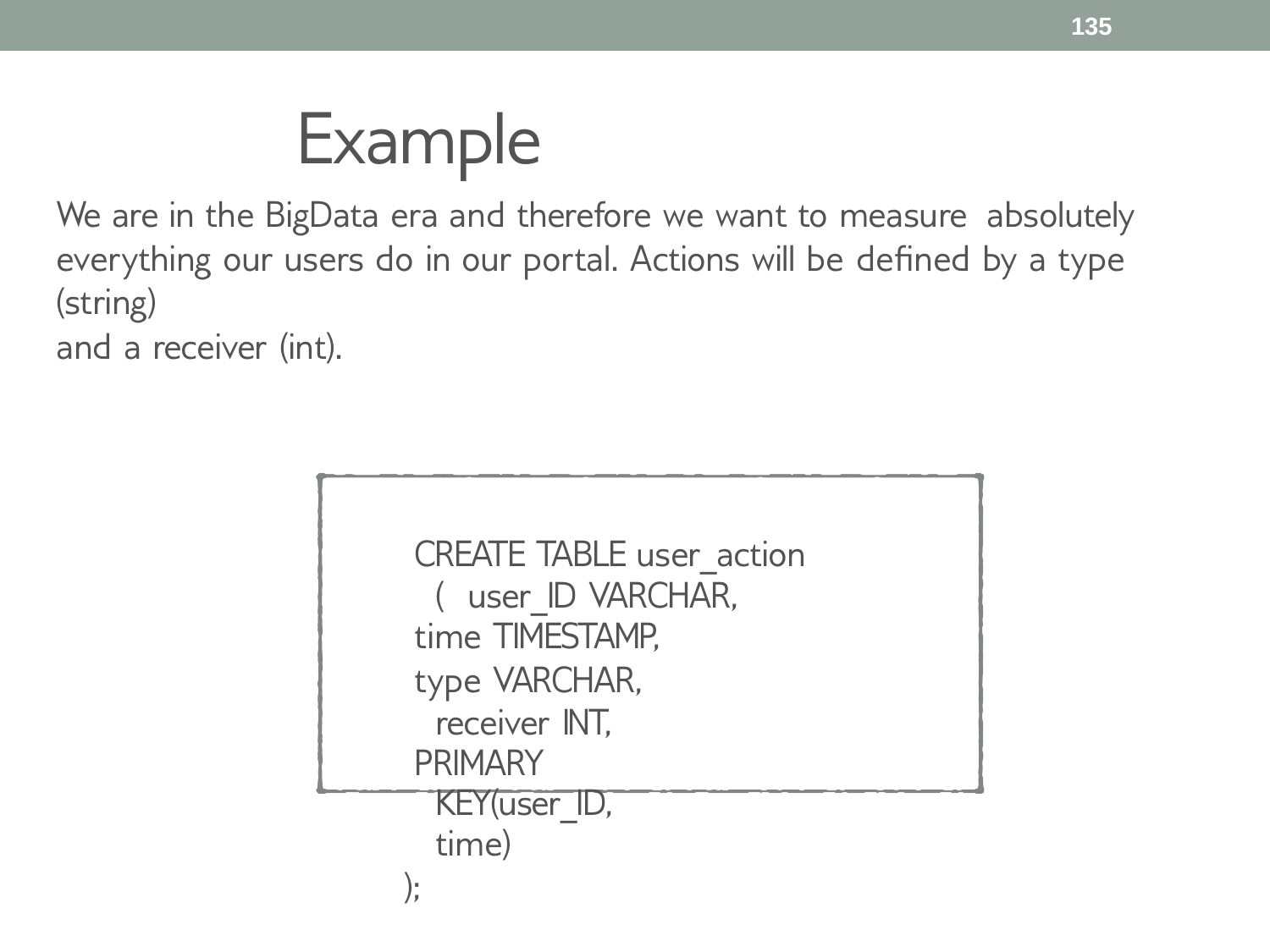

135
#
Example
We are in the BigData era and therefore we want to measure absolutely
everything our users do in our portal. Actions will be defined by a type (string)
and a receiver (int).

CREATE TABLE user_action (  user_ID VARCHAR,
time TIMESTAMP,
type VARCHAR,  receiver INT,
PRIMARY KEY(user_ID, time)
);